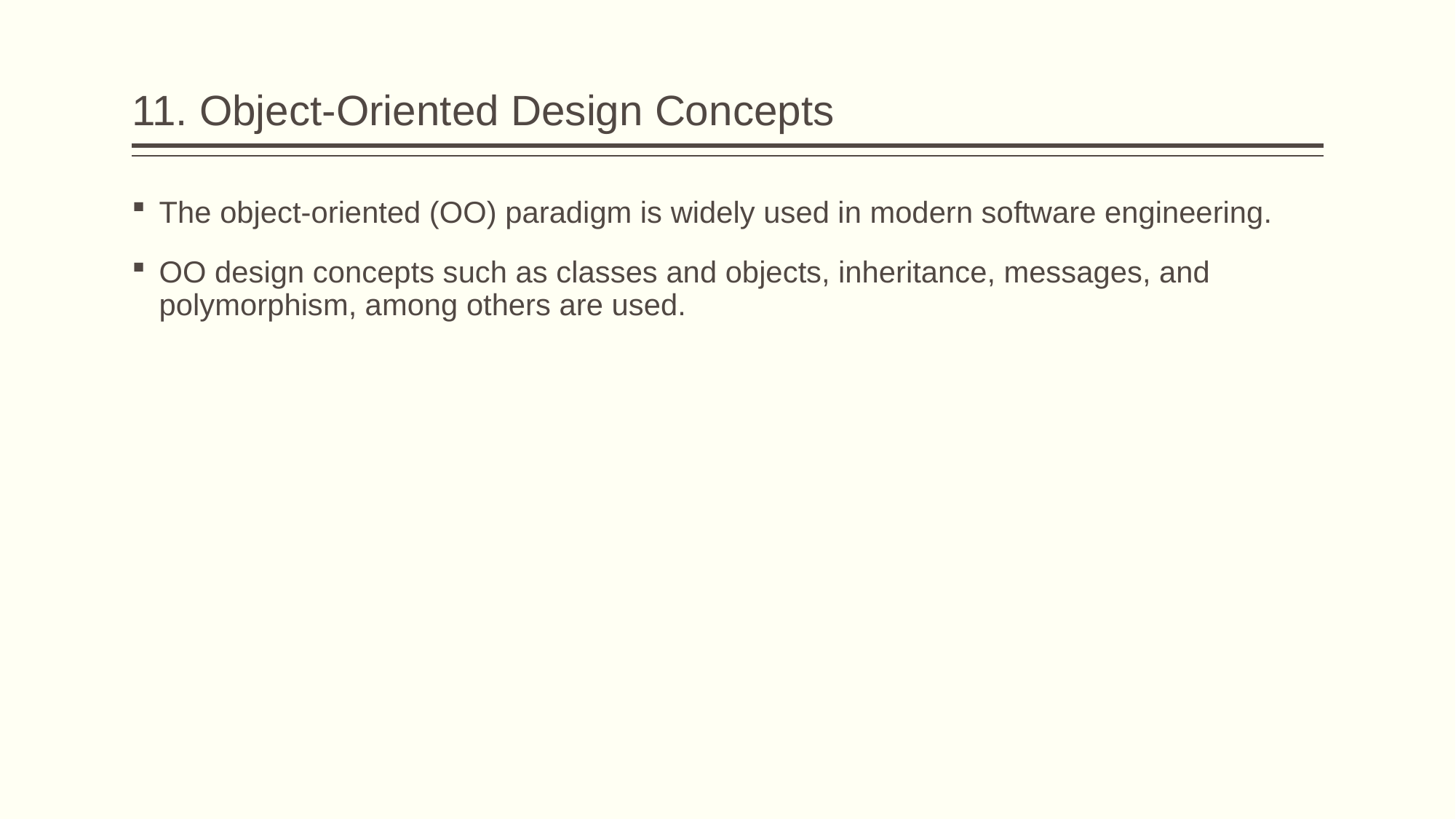

# 11. Object-Oriented Design Concepts
The object-oriented (OO) paradigm is widely used in modern software engineering.
OO design concepts such as classes and objects, inheritance, messages, and polymorphism, among others are used.